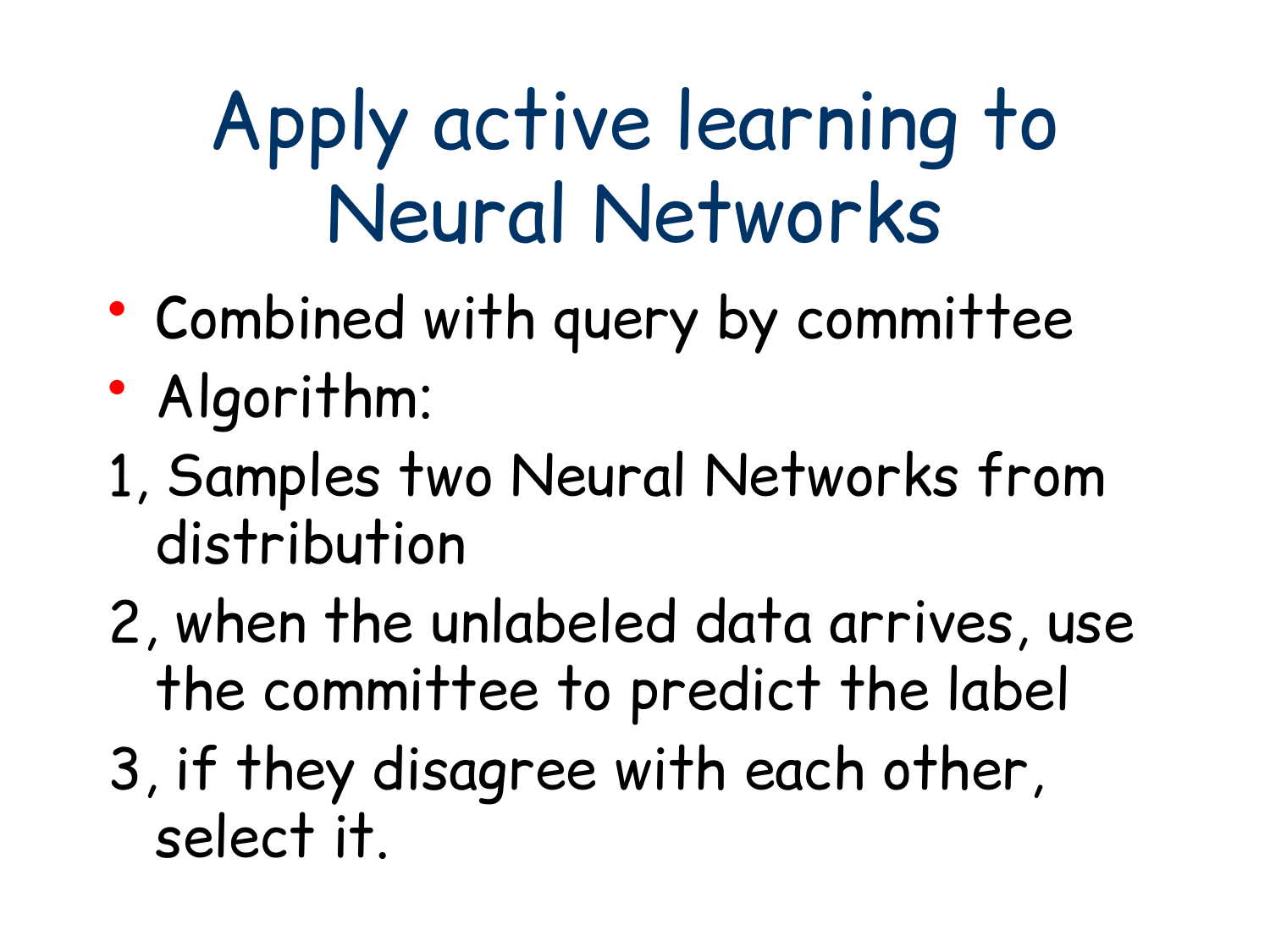

# Apply active learning to Neural Networks
Combined with query by committee
Algorithm:
1, Samples two Neural Networks from distribution
2, when the unlabeled data arrives, use the committee to predict the label
3, if they disagree with each other, select it.